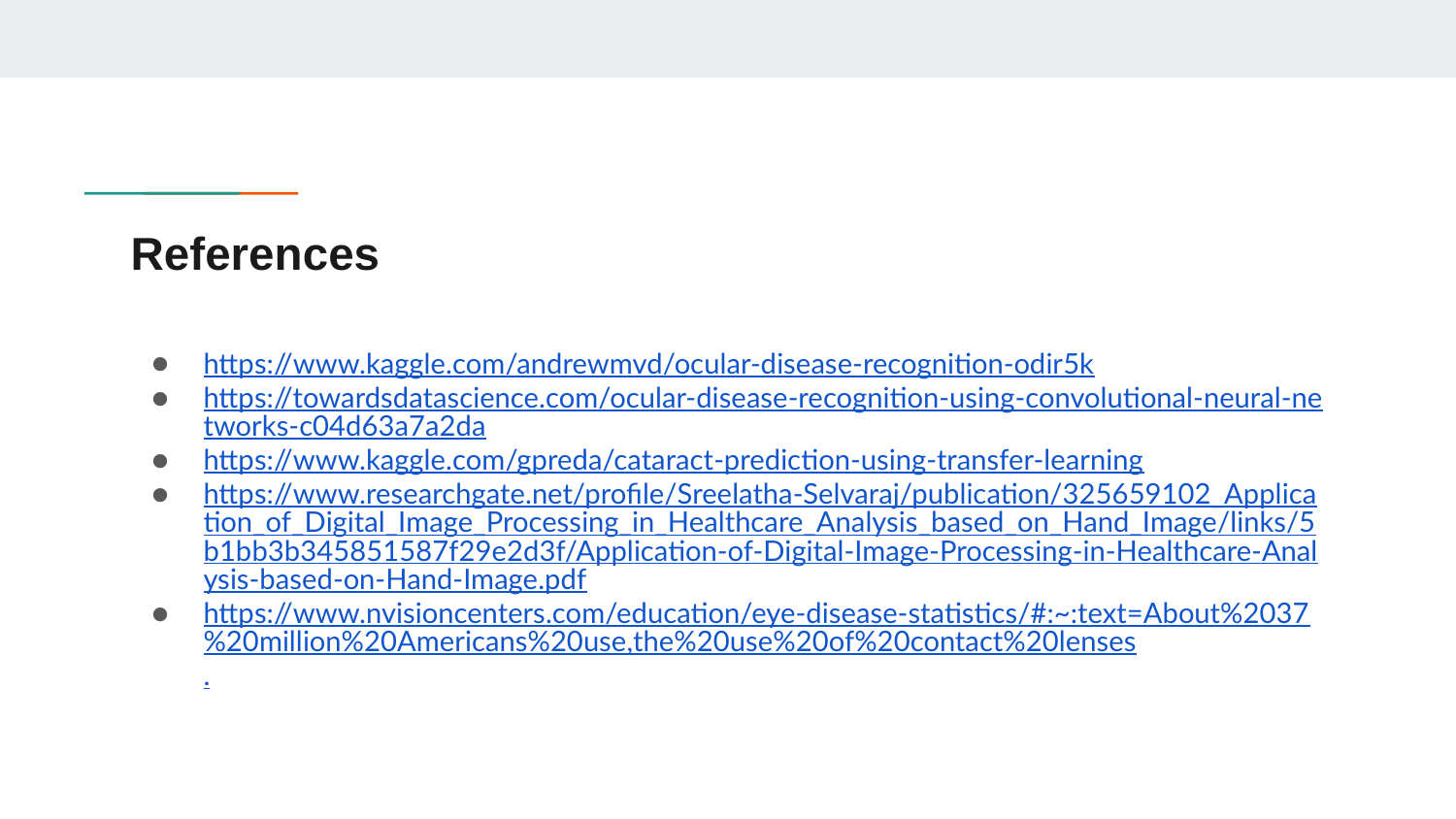

# References
https://www.kaggle.com/andrewmvd/ocular-disease-recognition-odir5k
https://towardsdatascience.com/ocular-disease-recognition-using-convolutional-neural-networks-c04d63a7a2da
https://www.kaggle.com/gpreda/cataract-prediction-using-transfer-learning
https://www.researchgate.net/profile/Sreelatha-Selvaraj/publication/325659102_Application_of_Digital_Image_Processing_in_Healthcare_Analysis_based_on_Hand_Image/links/5b1bb3b345851587f29e2d3f/Application-of-Digital-Image-Processing-in-Healthcare-Analysis-based-on-Hand-Image.pdf
https://www.nvisioncenters.com/education/eye-disease-statistics/#:~:text=About%2037%20million%20Americans%20use,the%20use%20of%20contact%20lenses.